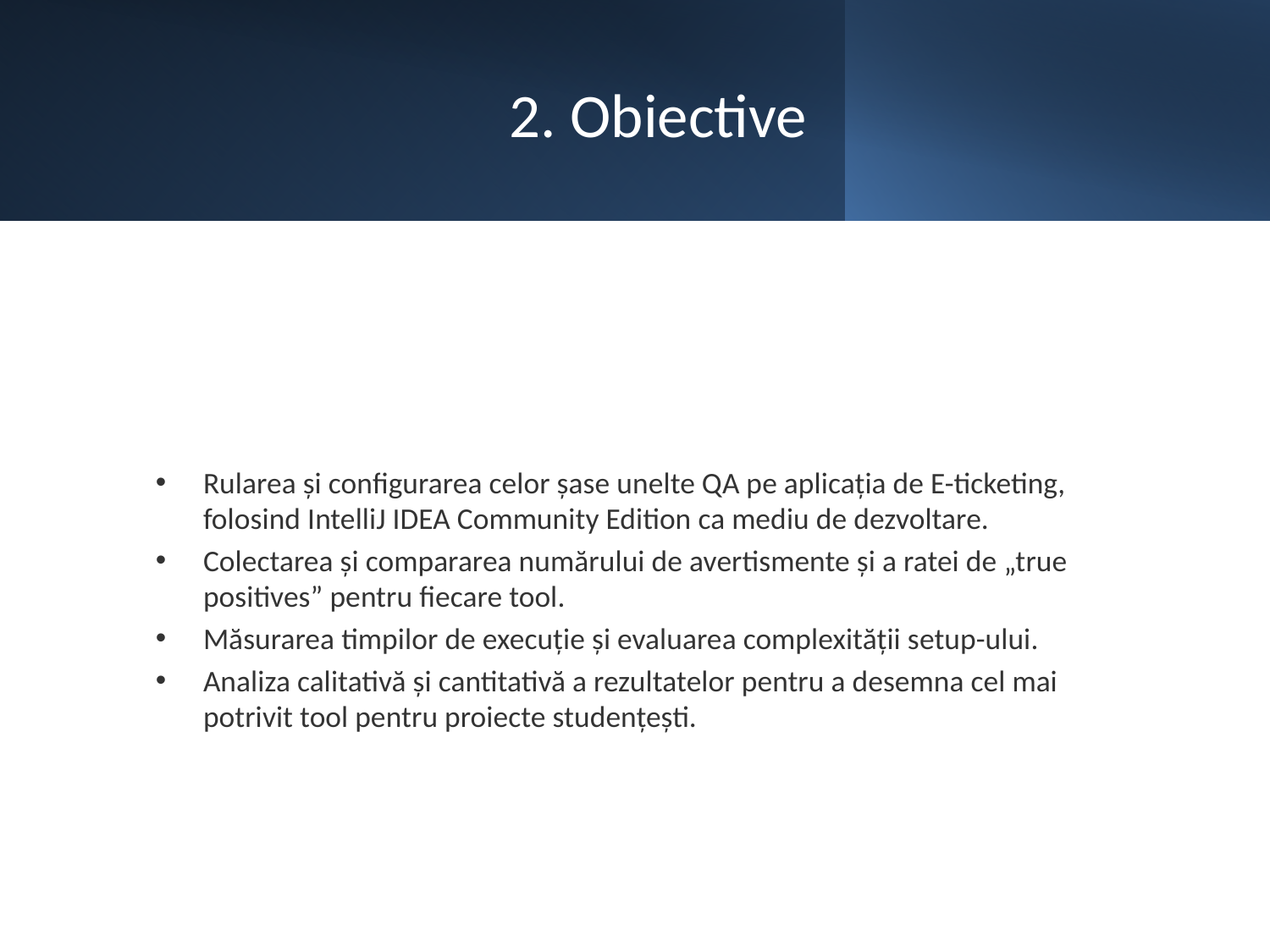

# 2. Obiective

Rularea și configurarea celor șase unelte QA pe aplicația de E-ticketing, folosind IntelliJ IDEA Community Edition ca mediu de dezvoltare.
Colectarea și compararea numărului de avertismente și a ratei de „true positives” pentru fiecare tool.
Măsurarea timpilor de execuție și evaluarea complexității setup-ului.
Analiza calitativă și cantitativă a rezultatelor pentru a desemna cel mai potrivit tool pentru proiecte studențești.